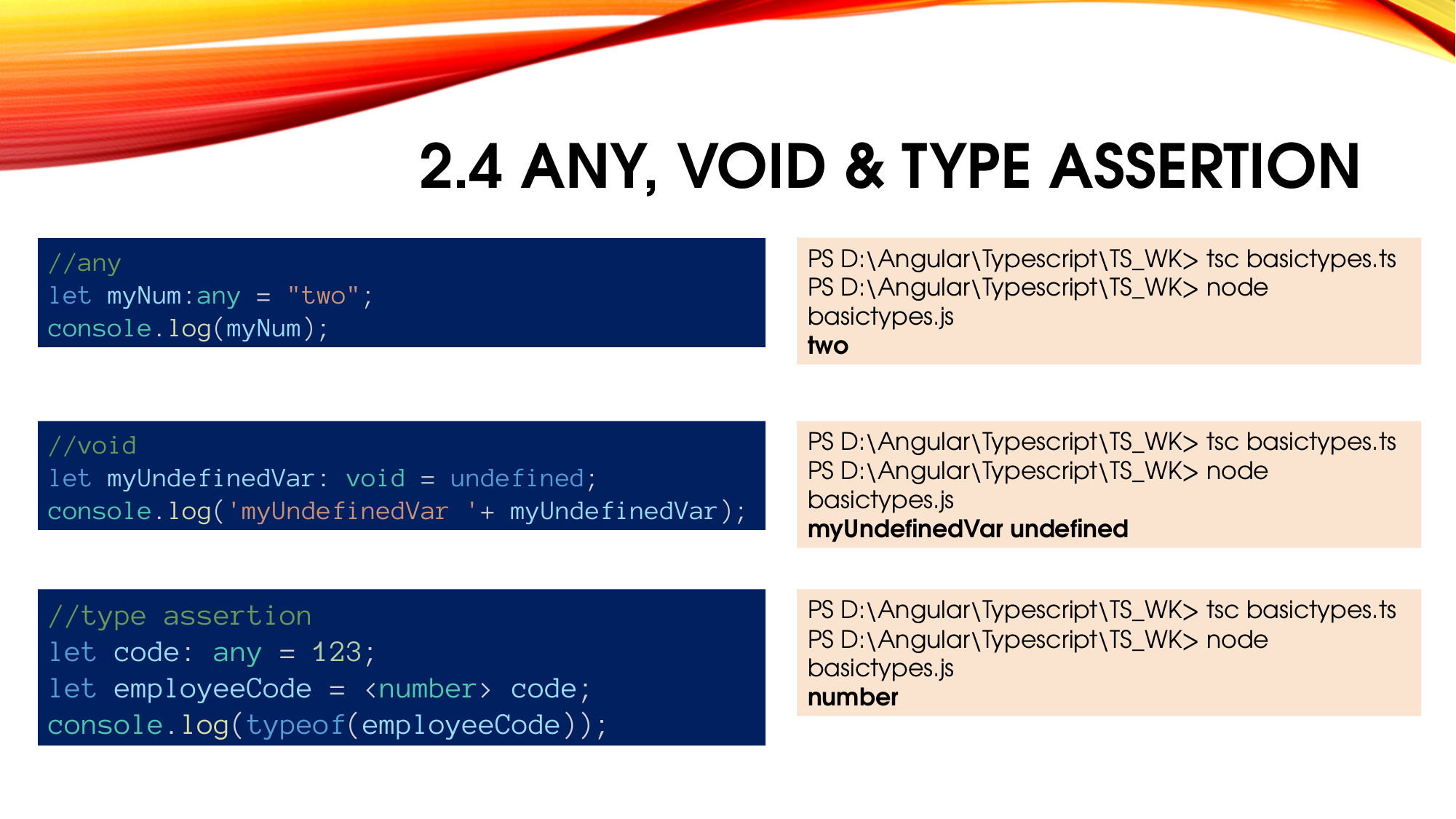

# 2.4 Any, void & type assertion
PS D:\Angular\Typescript\TS_WK> tsc basictypes.ts
PS D:\Angular\Typescript\TS_WK> node basictypes.js
two
//any
let myNum:any = "two";
console.log(myNum);
//void
let myUndefinedVar: void = undefined;
console.log('myUndefinedVar '+ myUndefinedVar);
PS D:\Angular\Typescript\TS_WK> tsc basictypes.ts
PS D:\Angular\Typescript\TS_WK> node basictypes.js
myUndefinedVar undefined
//type assertion
let code: any = 123;
let employeeCode = <number> code;
console.log(typeof(employeeCode));
PS D:\Angular\Typescript\TS_WK> tsc basictypes.ts
PS D:\Angular\Typescript\TS_WK> node basictypes.js
number